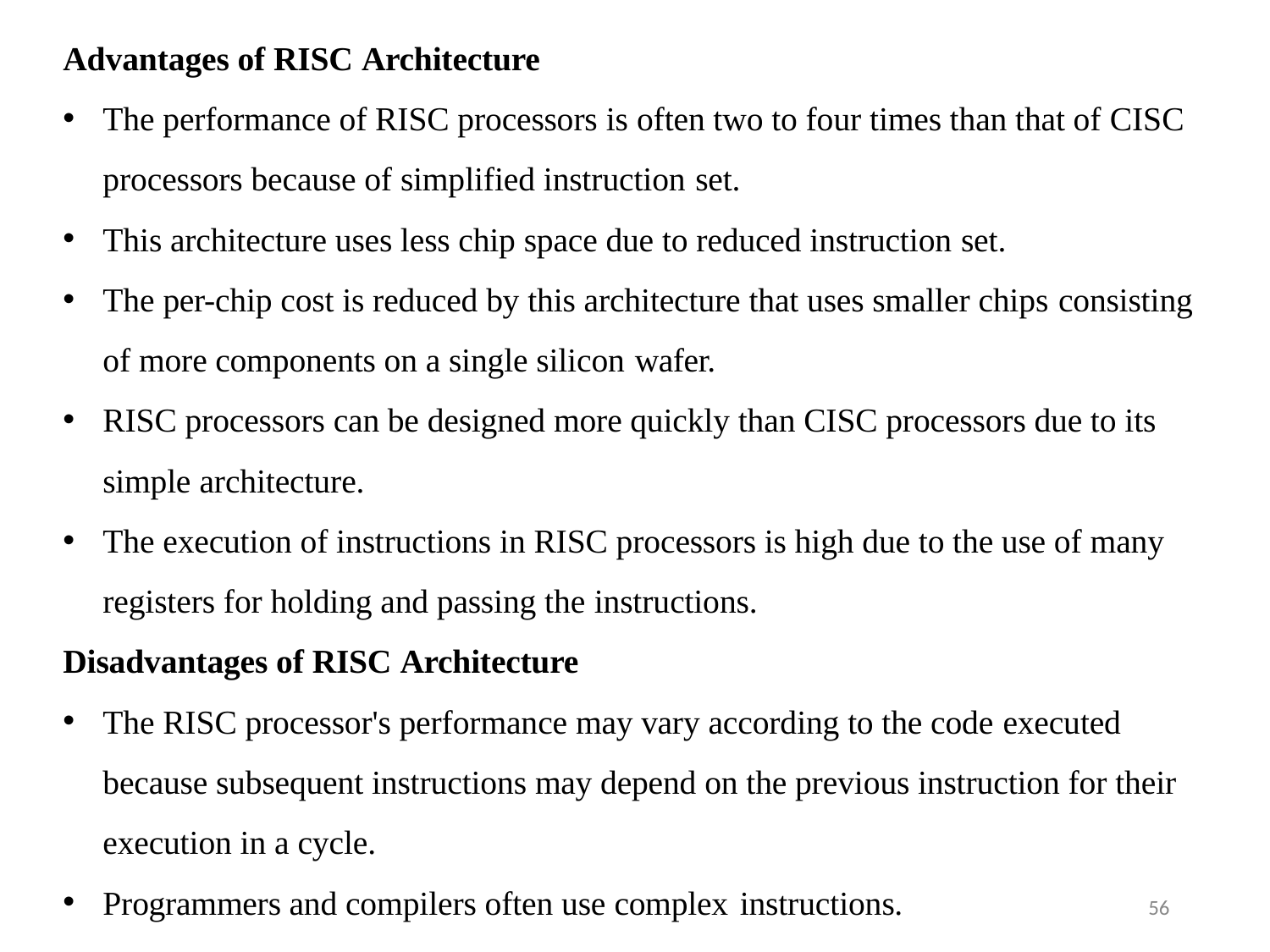

# Advantages of RISC Architecture
The performance of RISC processors is often two to four times than that of CISC  processors because of simplified instruction set.
This architecture uses less chip space due to reduced instruction set.
The per-chip cost is reduced by this architecture that uses smaller chips consisting
of more components on a single silicon wafer.
RISC processors can be designed more quickly than CISC processors due to its  simple architecture.
The execution of instructions in RISC processors is high due to the use of many  registers for holding and passing the instructions.
Disadvantages of RISC Architecture
The RISC processor's performance may vary according to the code executed
because subsequent instructions may depend on the previous instruction for their  execution in a cycle.
Programmers and compilers often use complex instructions.
56